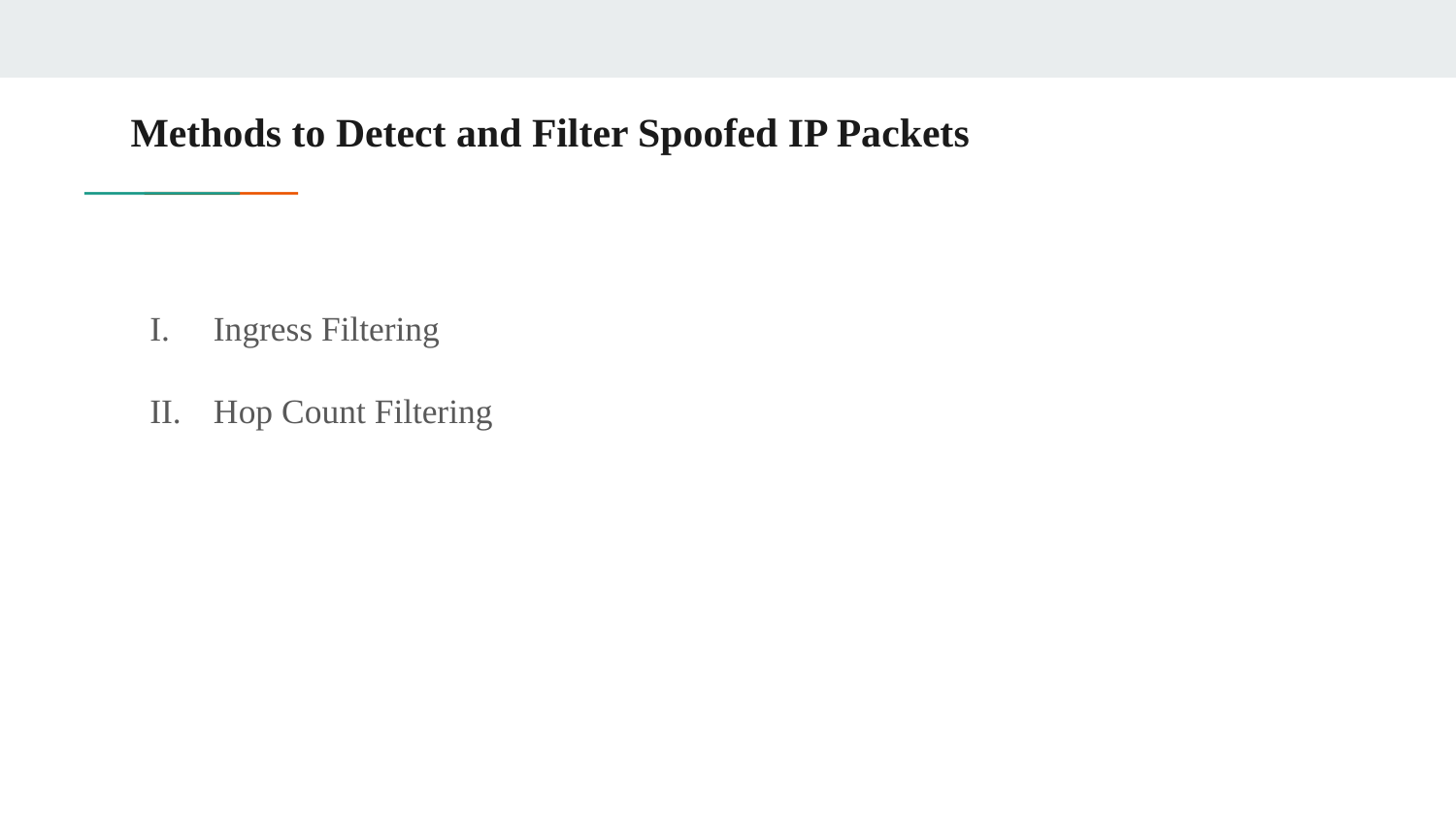

# Methods to Detect and Filter Spoofed IP Packets
Ingress Filtering
Hop Count Filtering